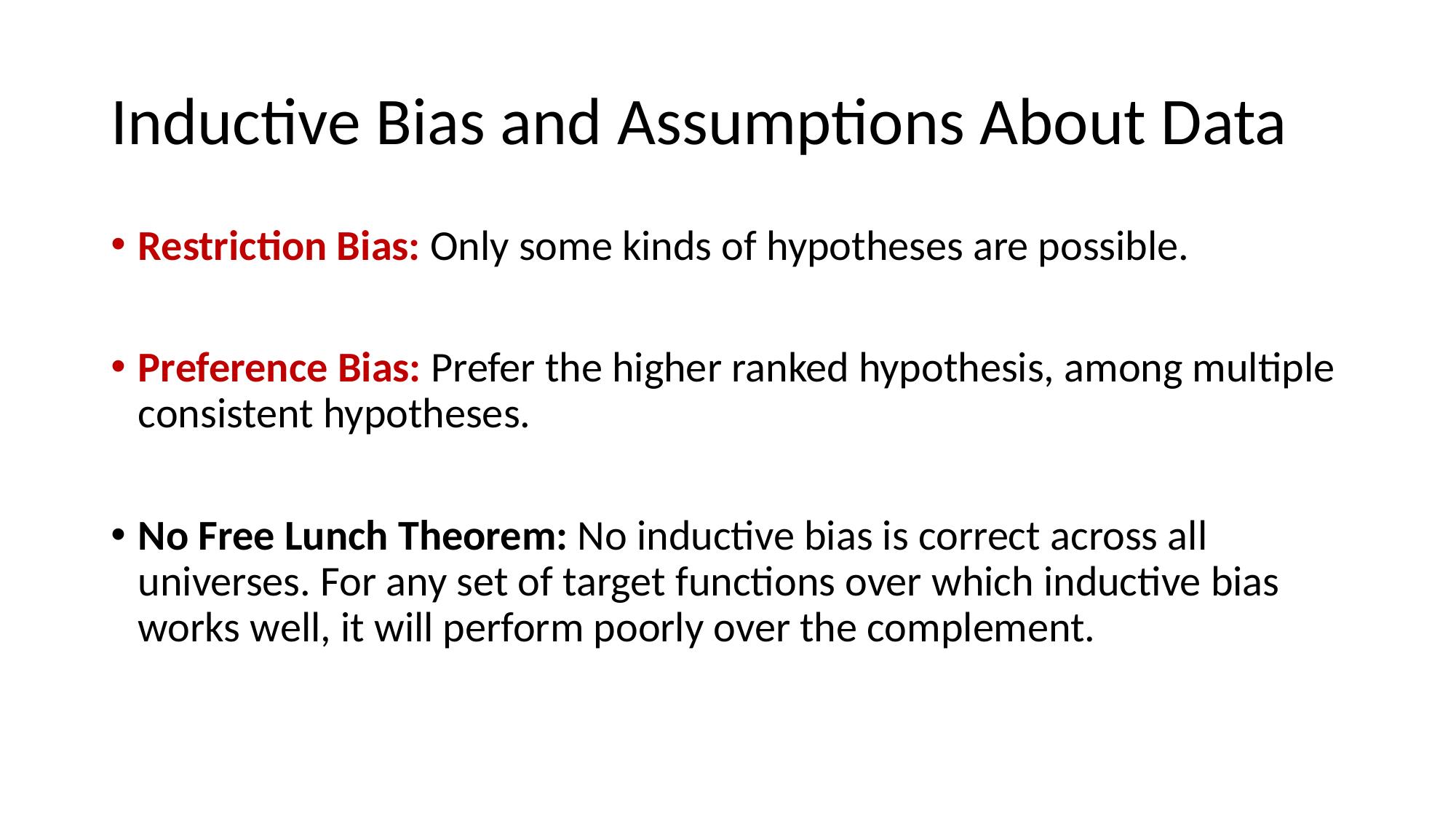

# Inductive Bias and Assumptions About Data
Restriction Bias: Only some kinds of hypotheses are possible.

Preference Bias: Prefer the higher ranked hypothesis, among multiple consistent hypotheses.

No Free Lunch Theorem: No inductive bias is correct across all universes. For any set of target functions over which inductive bias works well, it will perform poorly over the complement.